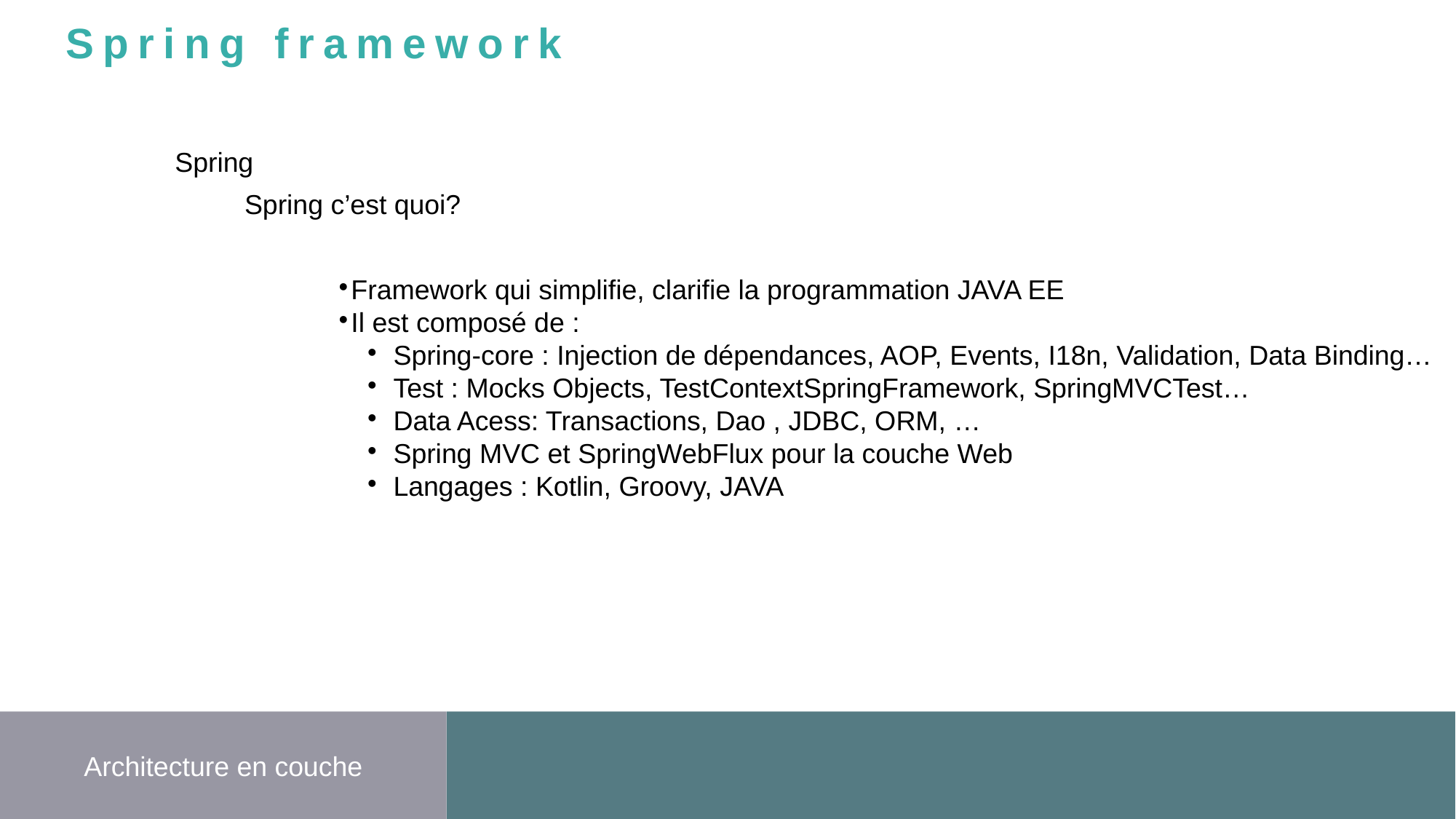

Spring framework
Spring
Spring c’est quoi?
Framework qui simplifie, clarifie la programmation JAVA EE
Il est composé de :
Spring-core : Injection de dépendances, AOP, Events, I18n, Validation, Data Binding…
Test : Mocks Objects, TestContextSpringFramework, SpringMVCTest…
Data Acess: Transactions, Dao , JDBC, ORM, …
Spring MVC et SpringWebFlux pour la couche Web
Langages : Kotlin, Groovy, JAVA
Architecture en couche